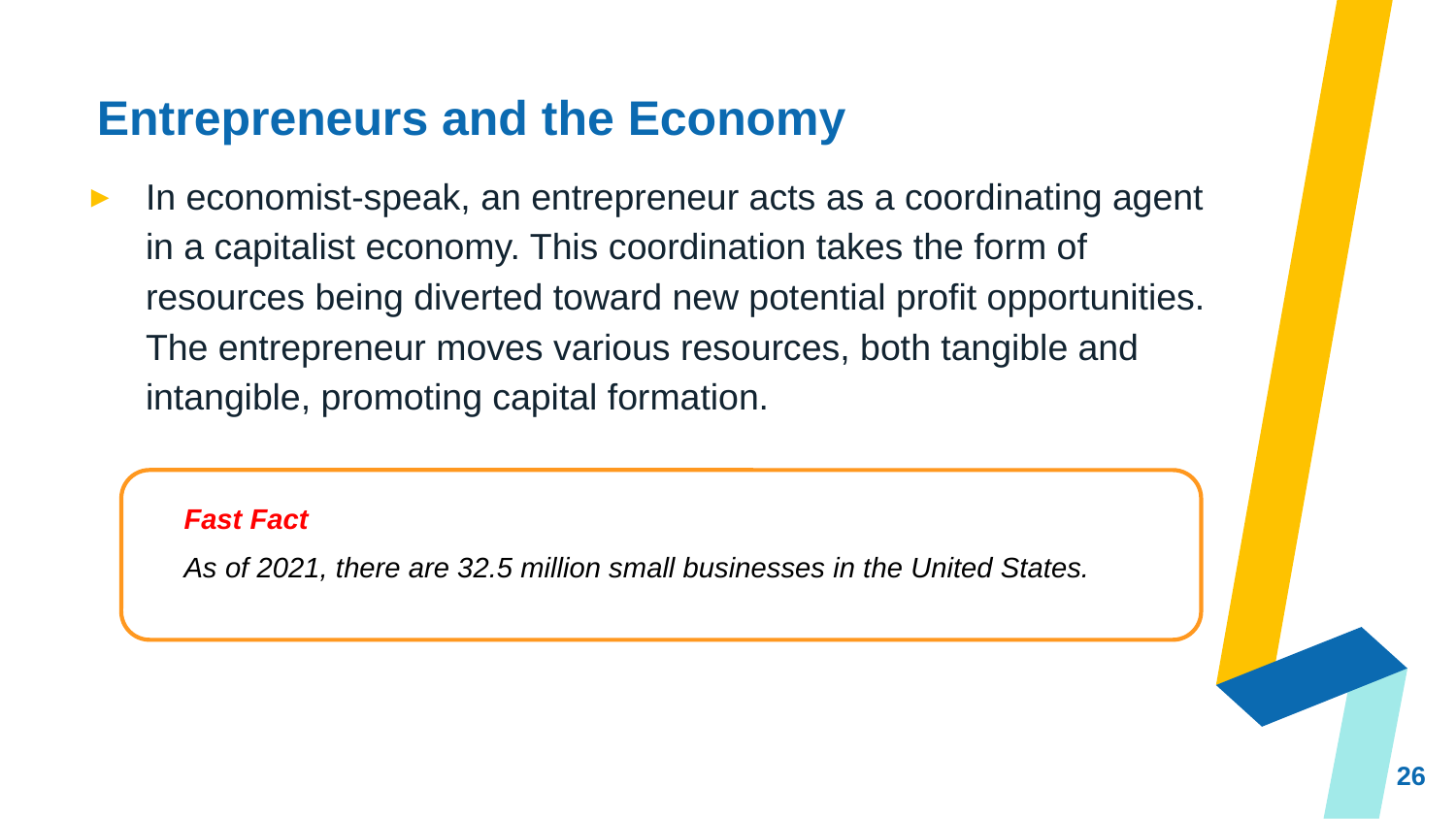

# Entrepreneurs and the Economy
In economist-speak, an entrepreneur acts as a coordinating agent in a capitalist economy. This coordination takes the form of resources being diverted toward new potential profit opportunities. The entrepreneur moves various resources, both tangible and intangible, promoting capital formation.

Fast Fact
As of 2021, there are 32.5 million small businesses in the United States.

26